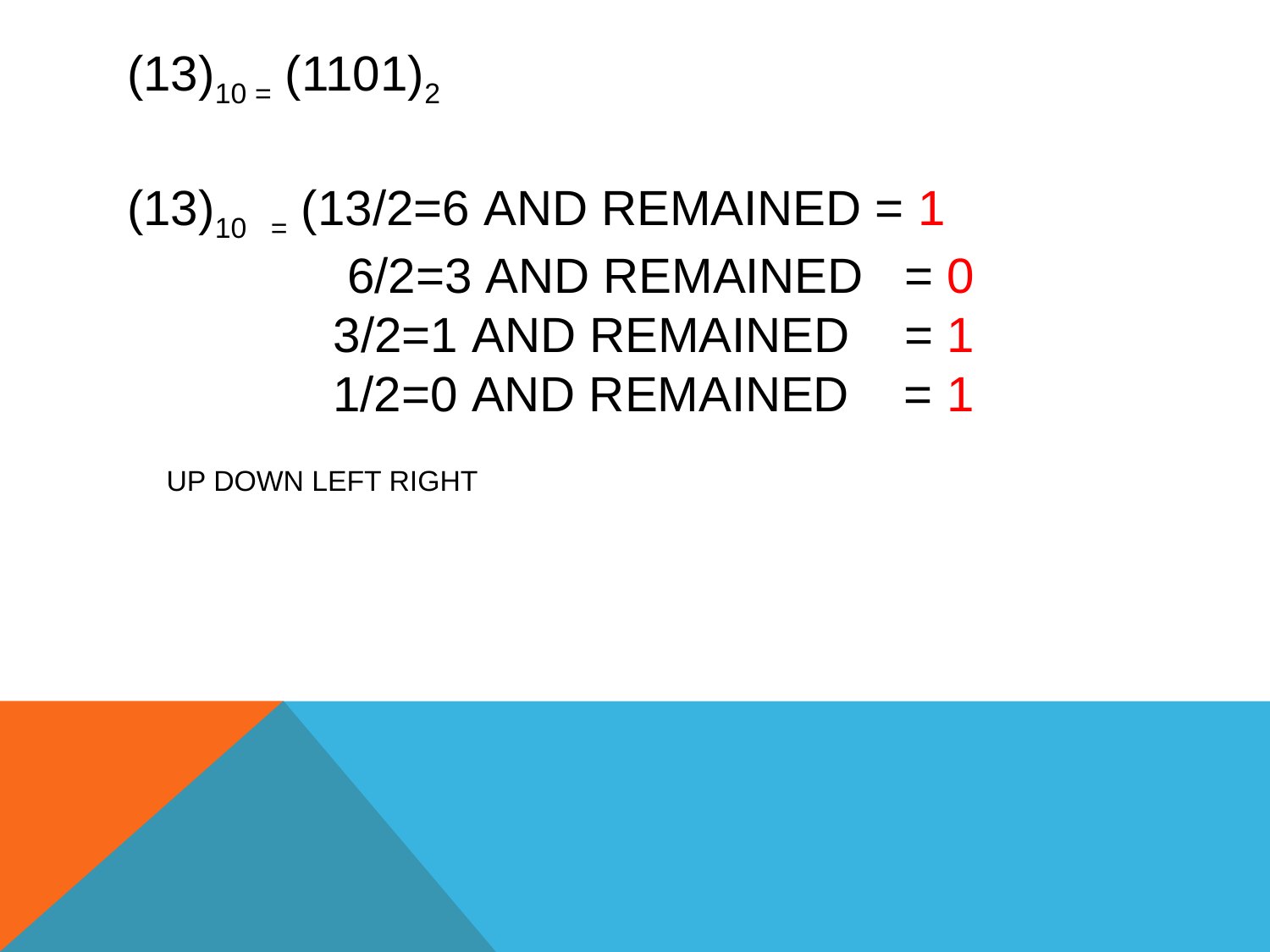

# Binary vs Decimal (13)10 = (1101)2 (13)10   = (13/2=6 and remained = 1 6/2=3 and remained   = 0 3/2=1 and remained    = 1 1/2=0 and remained    = 1 up down left right